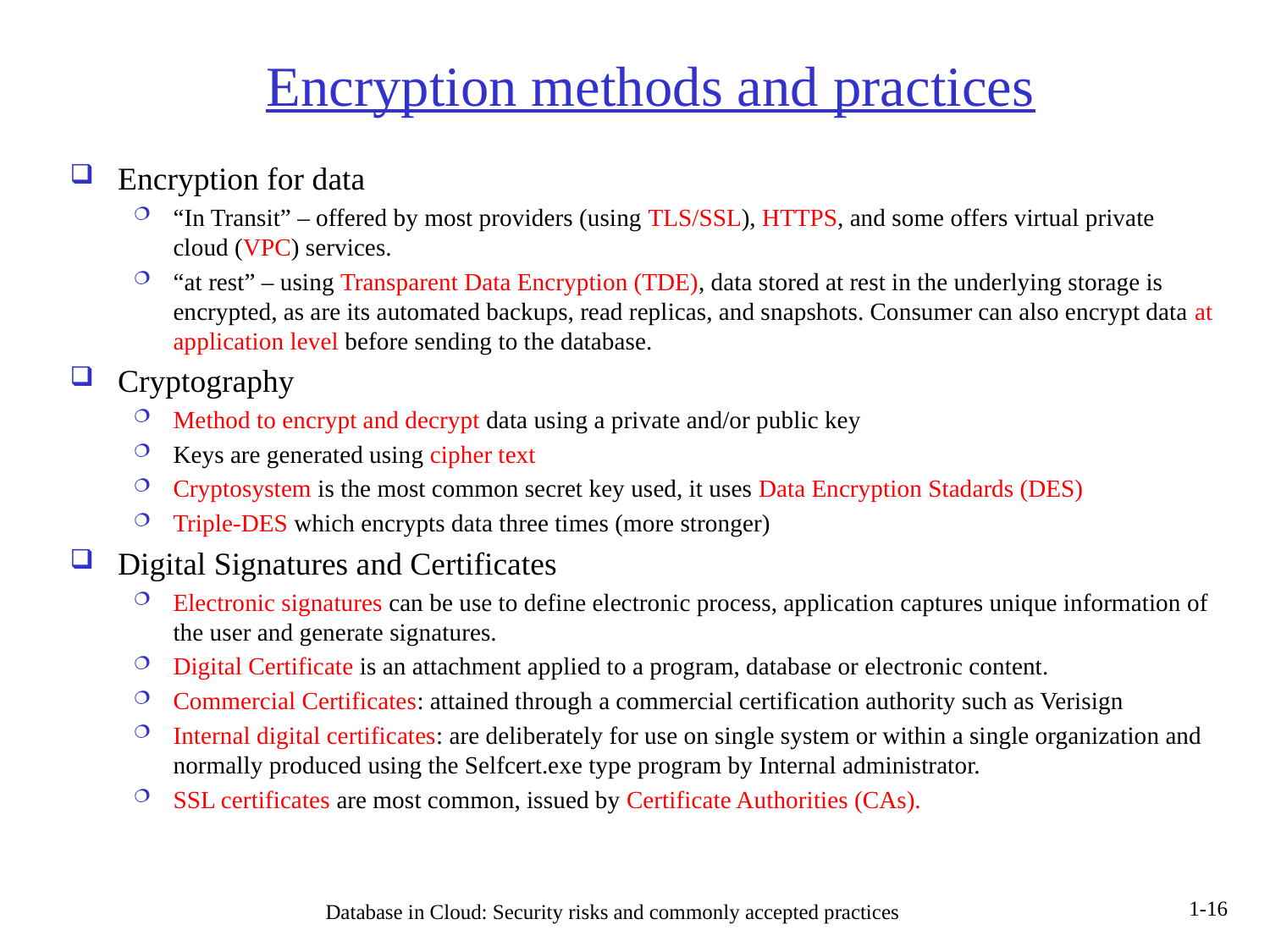

# Encryption methods and practices
Encryption for data
“In Transit” – offered by most providers (using TLS/SSL), HTTPS, and some offers virtual private cloud (VPC) services.
“at rest” – using Transparent Data Encryption (TDE), data stored at rest in the underlying storage is encrypted, as are its automated backups, read replicas, and snapshots. Consumer can also encrypt data at application level before sending to the database.
Cryptography
Method to encrypt and decrypt data using a private and/or public key
Keys are generated using cipher text
Cryptosystem is the most common secret key used, it uses Data Encryption Stadards (DES)
Triple-DES which encrypts data three times (more stronger)
Digital Signatures and Certificates
Electronic signatures can be use to define electronic process, application captures unique information of the user and generate signatures.
Digital Certificate is an attachment applied to a program, database or electronic content.
Commercial Certificates: attained through a commercial certification authority such as Verisign
Internal digital certificates: are deliberately for use on single system or within a single organization and normally produced using the Selfcert.exe type program by Internal administrator.
SSL certificates are most common, issued by Certificate Authorities (CAs).

 Database in Cloud: Security risks and commonly accepted practices
1-16